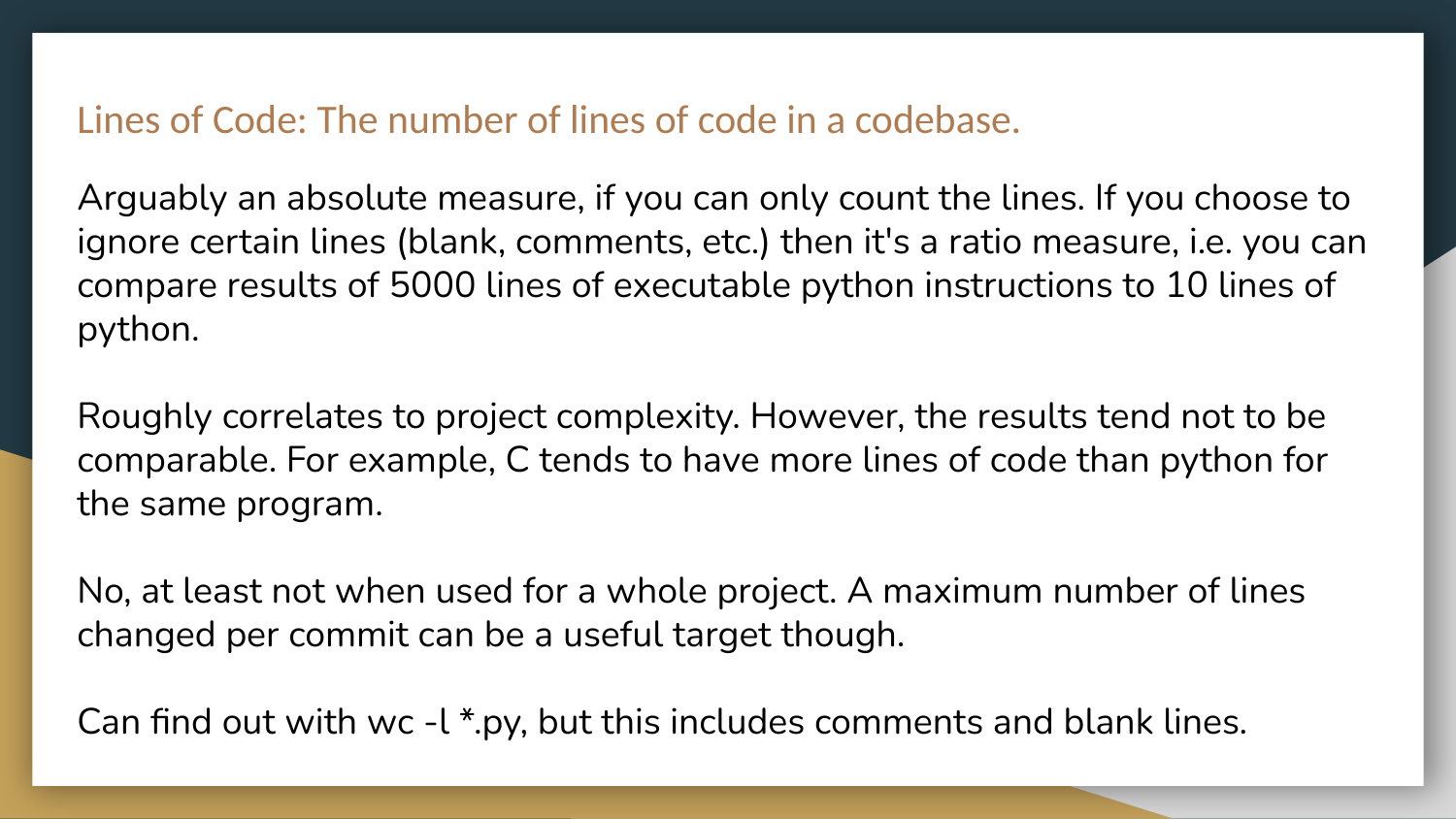

Lines of Code: The number of lines of code in a codebase.
Arguably an absolute measure, if you can only count the lines. If you choose to ignore certain lines (blank, comments, etc.) then it's a ratio measure, i.e. you can compare results of 5000 lines of executable python instructions to 10 lines of python.

Roughly correlates to project complexity. However, the results tend not to be comparable. For example, C tends to have more lines of code than python for the same program.

No, at least not when used for a whole project. A maximum number of lines changed per commit can be a useful target though.

Can find out with wc -l *.py, but this includes comments and blank lines.